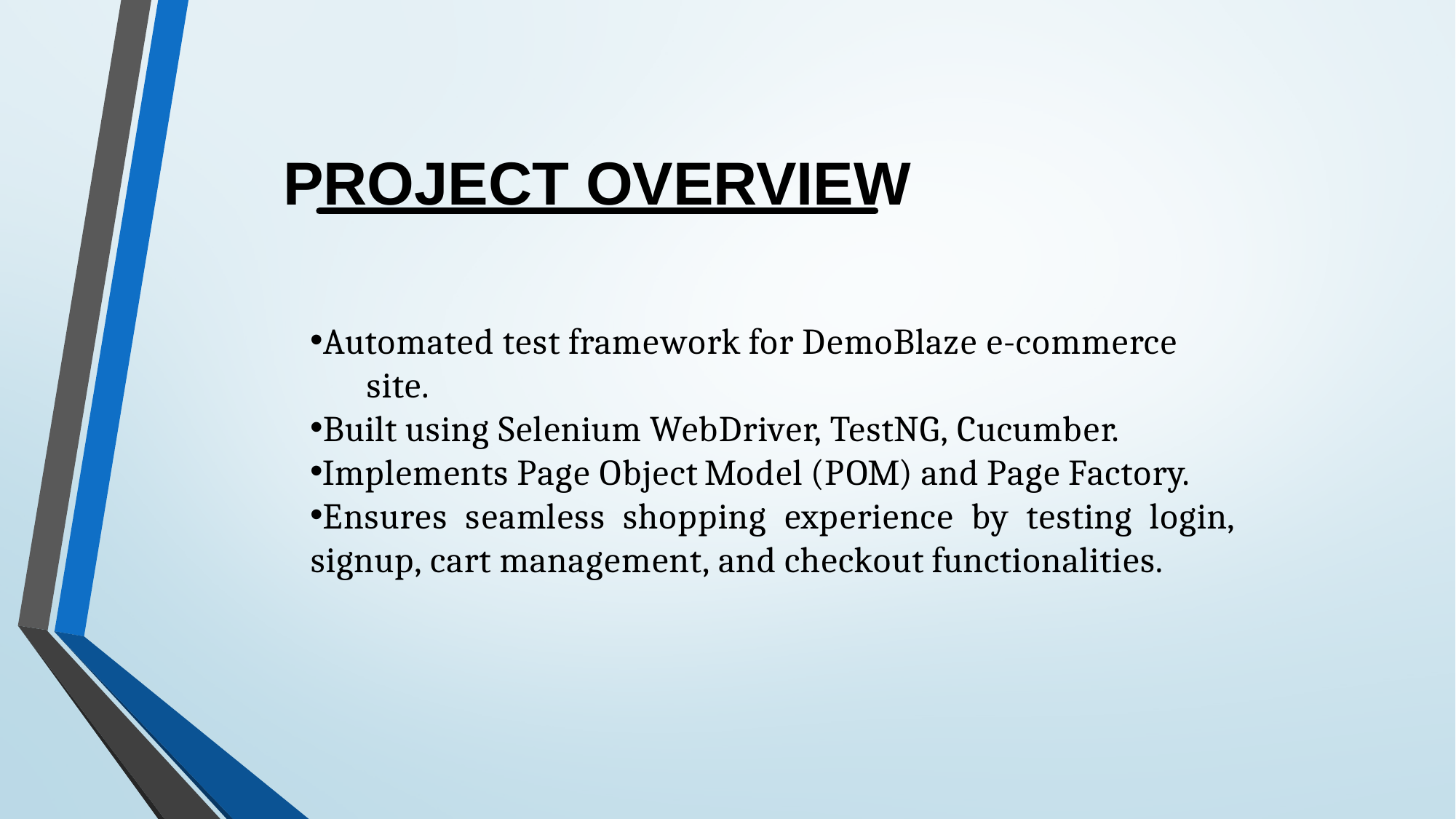

PROJECT OVERVIEW
Automated test framework for DemoBlaze e-commerce               site.
Built using Selenium WebDriver, TestNG, Cucumber.
Implements Page Object Model (POM) and Page Factory.
Ensures seamless shopping experience by testing login, signup, cart management, and checkout functionalities.